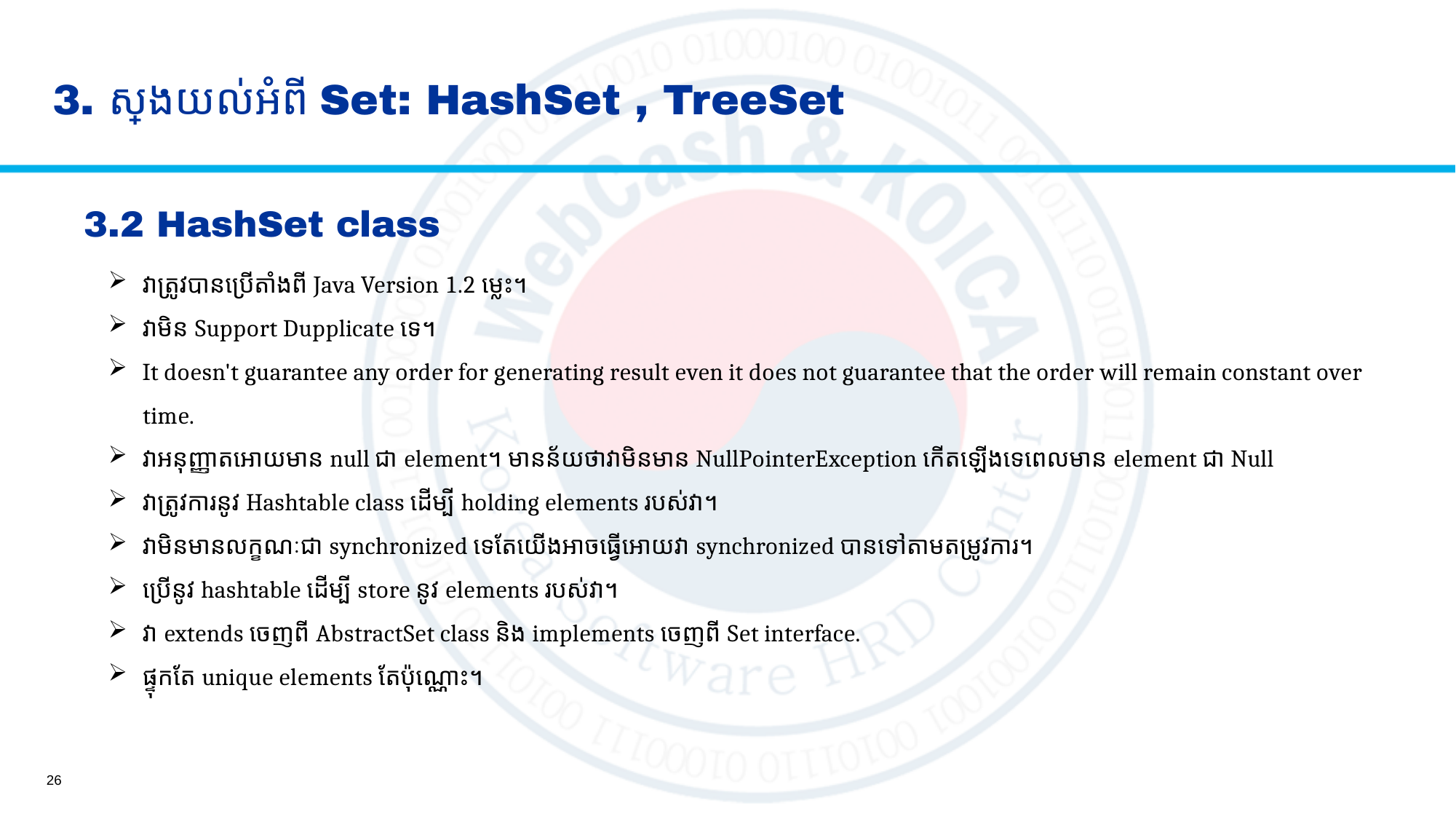

3. ស្វែងយល់អំពី Set: HashSet , TreeSet
# 3.2 HashSet class
វាត្រូវបានប្រើតាំងពី Java Version 1.2 ម្លេះ។
វាមិន Support Dupplicate ទេ។
It doesn't guarantee any order for generating result even it does not guarantee that the order will remain constant over time.
វាអនុញ្ញាតអោយមាន null ជា element។ មានន័យថាវាមិនមាន NullPointerException កើតឡើងទេពេលមាន element ជា Null
វាត្រូវការនូវ Hashtable class ដើម្បី holding elements របស់វា។
វាមិនមានលក្ខណៈជា synchronized ទេតែយើងអាចធ្វើអោយវា synchronized បានទៅតាមតម្រូវការ។
ប្រើនូវ hashtable ដើម្បី store នូវ elements របស់វា។
វា extends ចេញពី AbstractSet class និង implements ចេញពី Set interface.
ផ្ទុកតែ unique elements តែប៉ុណ្ណោះ។

26